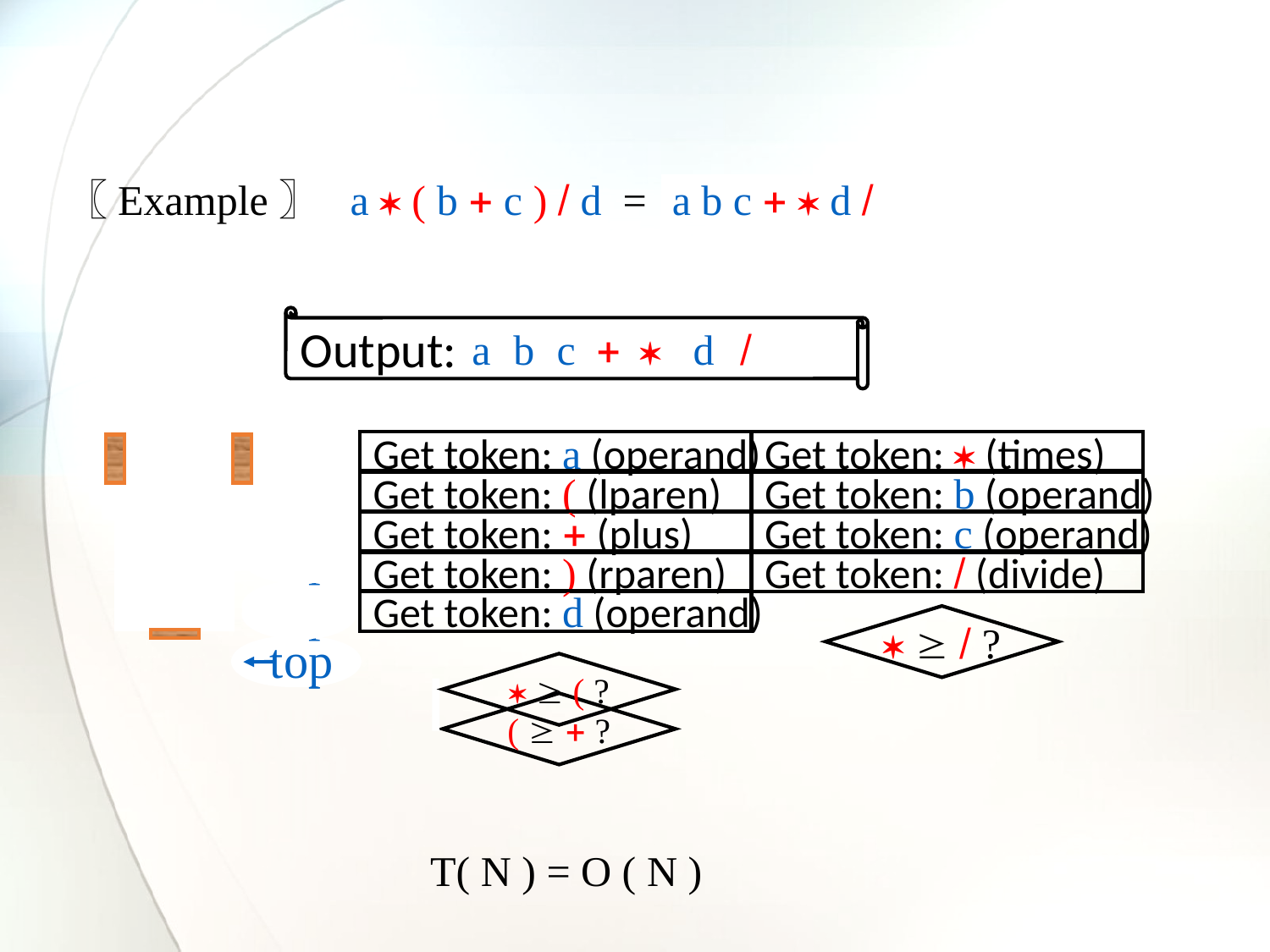

〖Example〗  a ∗ ( b + c ) / d  =  ?
 a b c + ∗ d /

Output:
a
b
c
+
∗
d
/
 Get token: a (operand)
 Get token: ∗ (times)

 Get token: ( (lparen)
 Get token: b (operand)
top

+

 Get token: + (plus)
 Get token: c (operand)
top

top

(

 Get token: ) (rparen)
 Get token: / (divide)
top

top

top

∗

/

 Get token: d (operand)
∗ ≥ / ?
top

top

top

∗ ≥ ( ?

( ≥ + ?
T( N ) = O ( N )